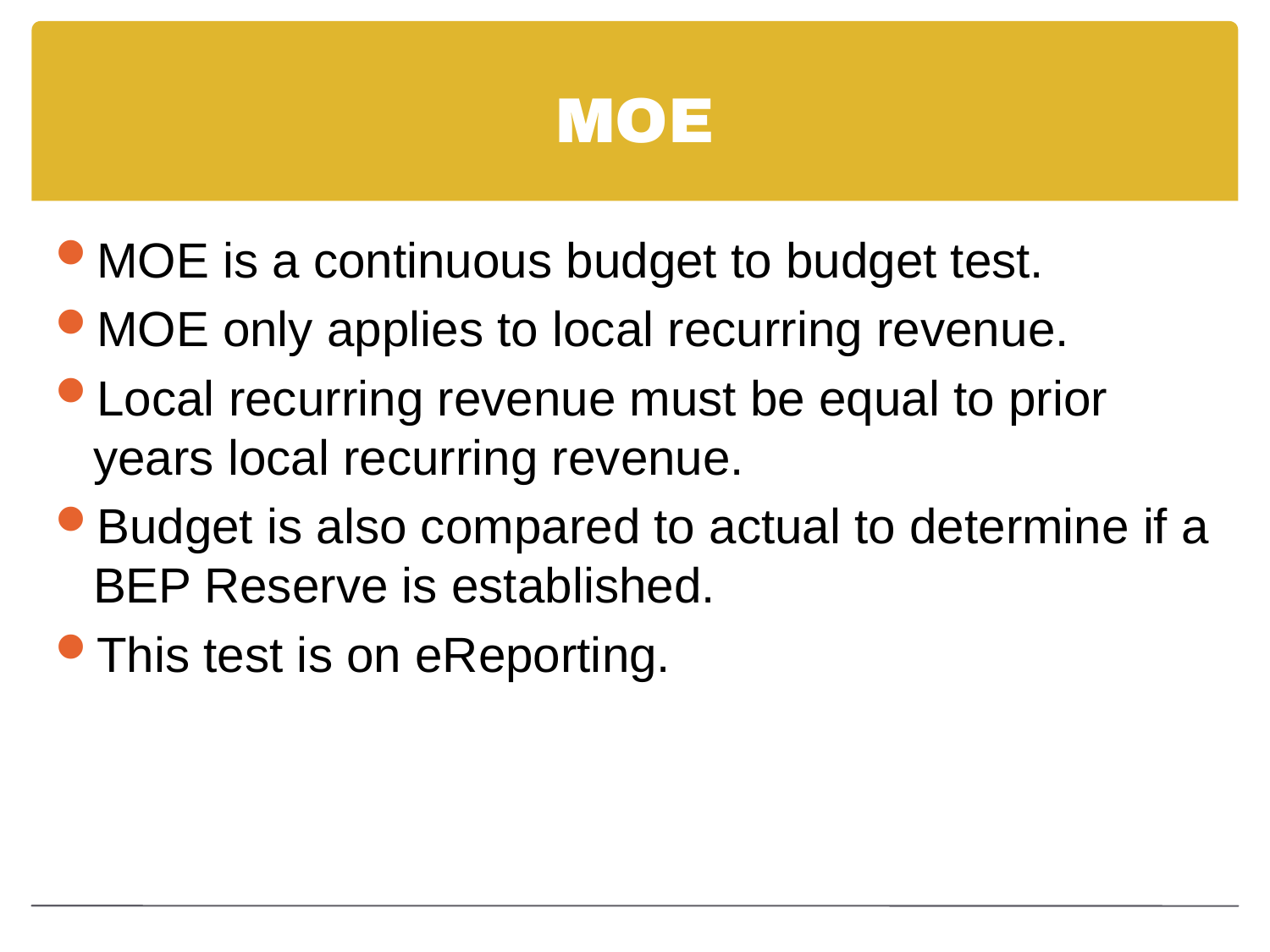

# MOE
MOE is a continuous budget to budget test.
MOE only applies to local recurring revenue.
Local recurring revenue must be equal to prior years local recurring revenue.
Budget is also compared to actual to determine if a BEP Reserve is established.
This test is on eReporting.